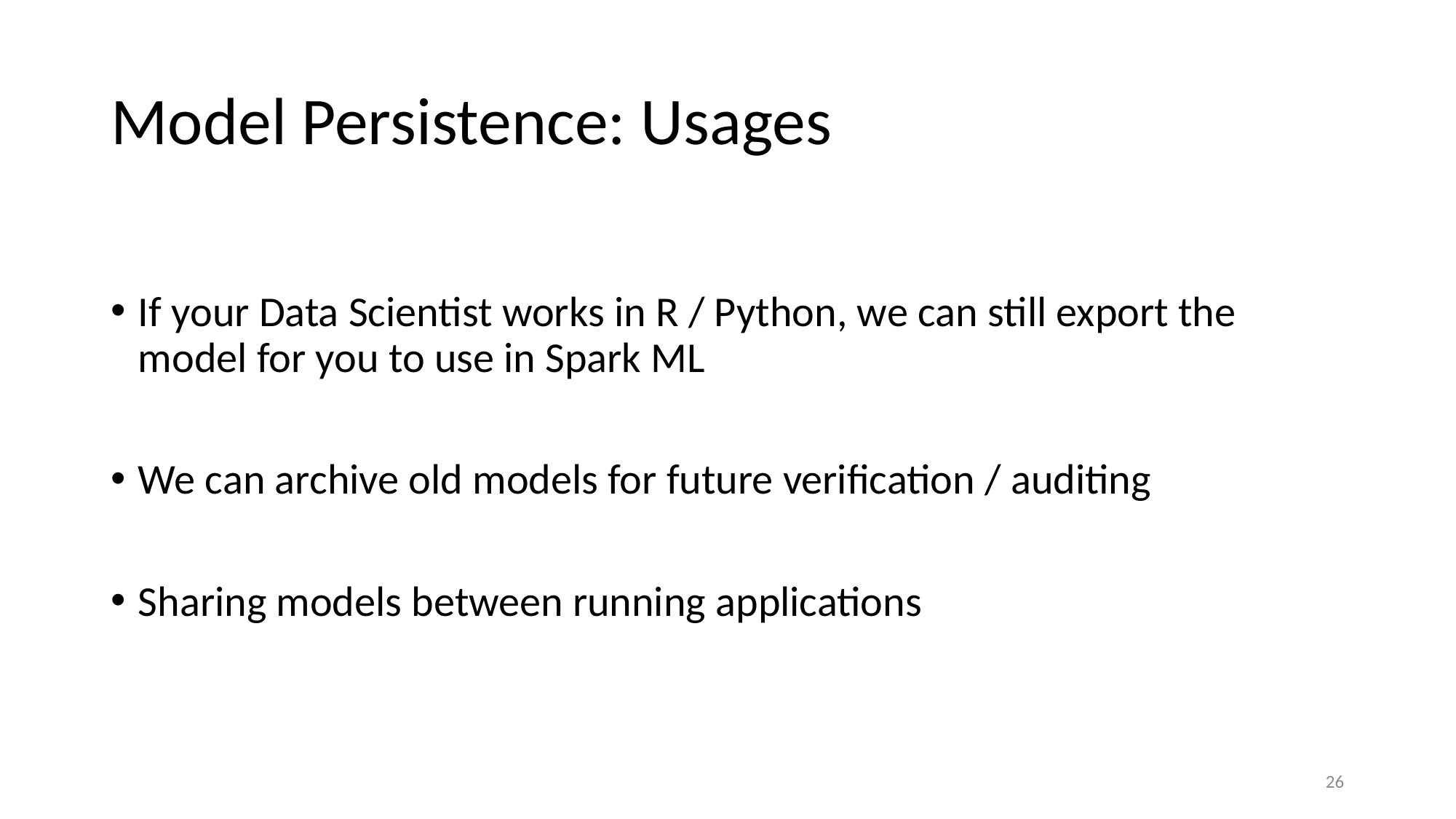

# Model Persistence: Usages

If your Data Scientist works in R / Python, we can still export the model for you to use in Spark ML

We can archive old models for future verification / auditing

Sharing models between running applications
26